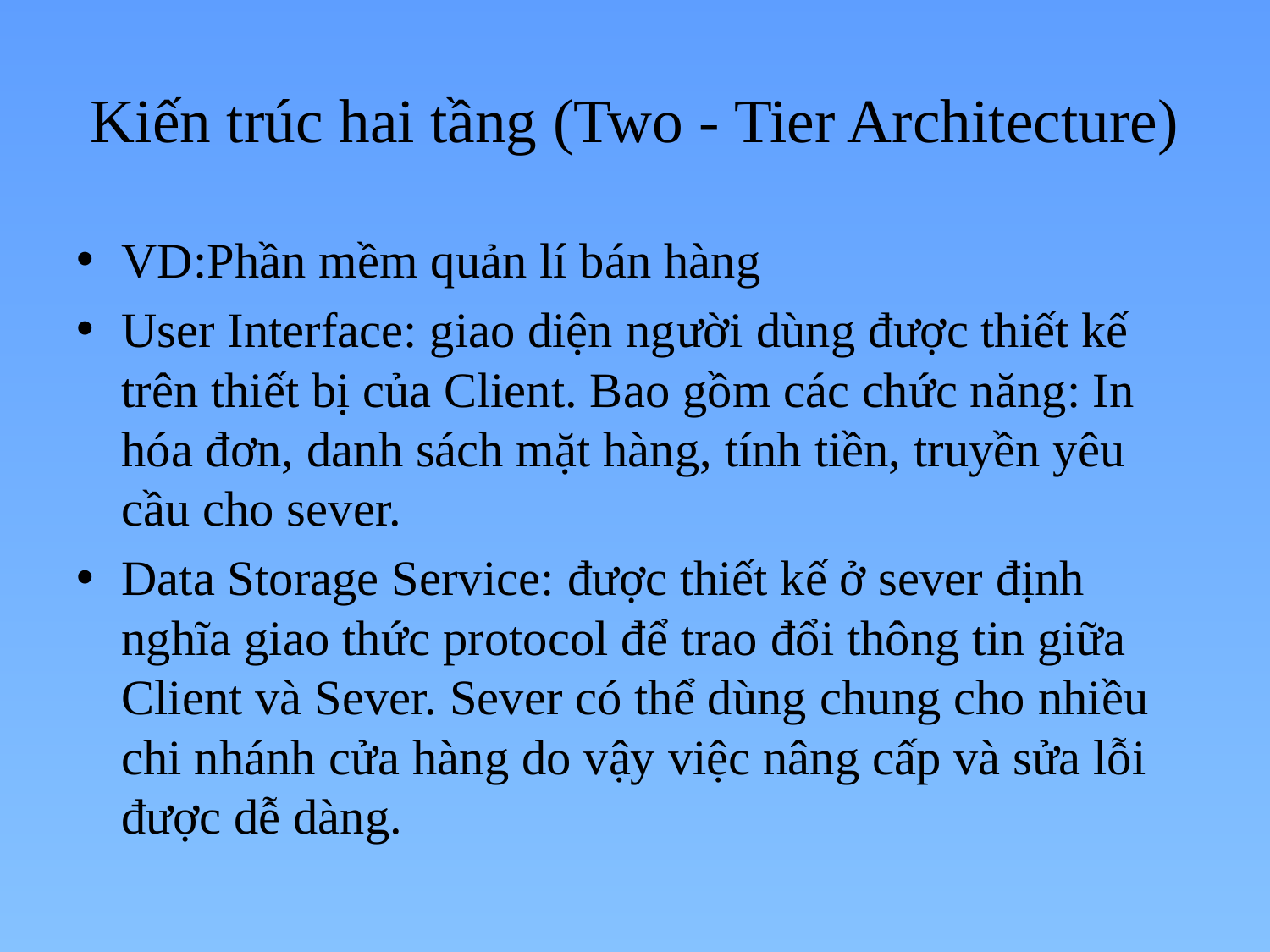

# Kiến trúc hai tầng (Two - Tier Architecture)
VD:Phần mềm quản lí bán hàng
User Interface: giao diện người dùng được thiết kế trên thiết bị của Client. Bao gồm các chức năng: In hóa đơn, danh sách mặt hàng, tính tiền, truyền yêu cầu cho sever.
Data Storage Service: được thiết kế ở sever định nghĩa giao thức protocol để trao đổi thông tin giữa Client và Sever. Sever có thể dùng chung cho nhiều chi nhánh cửa hàng do vậy việc nâng cấp và sửa lỗi được dễ dàng.